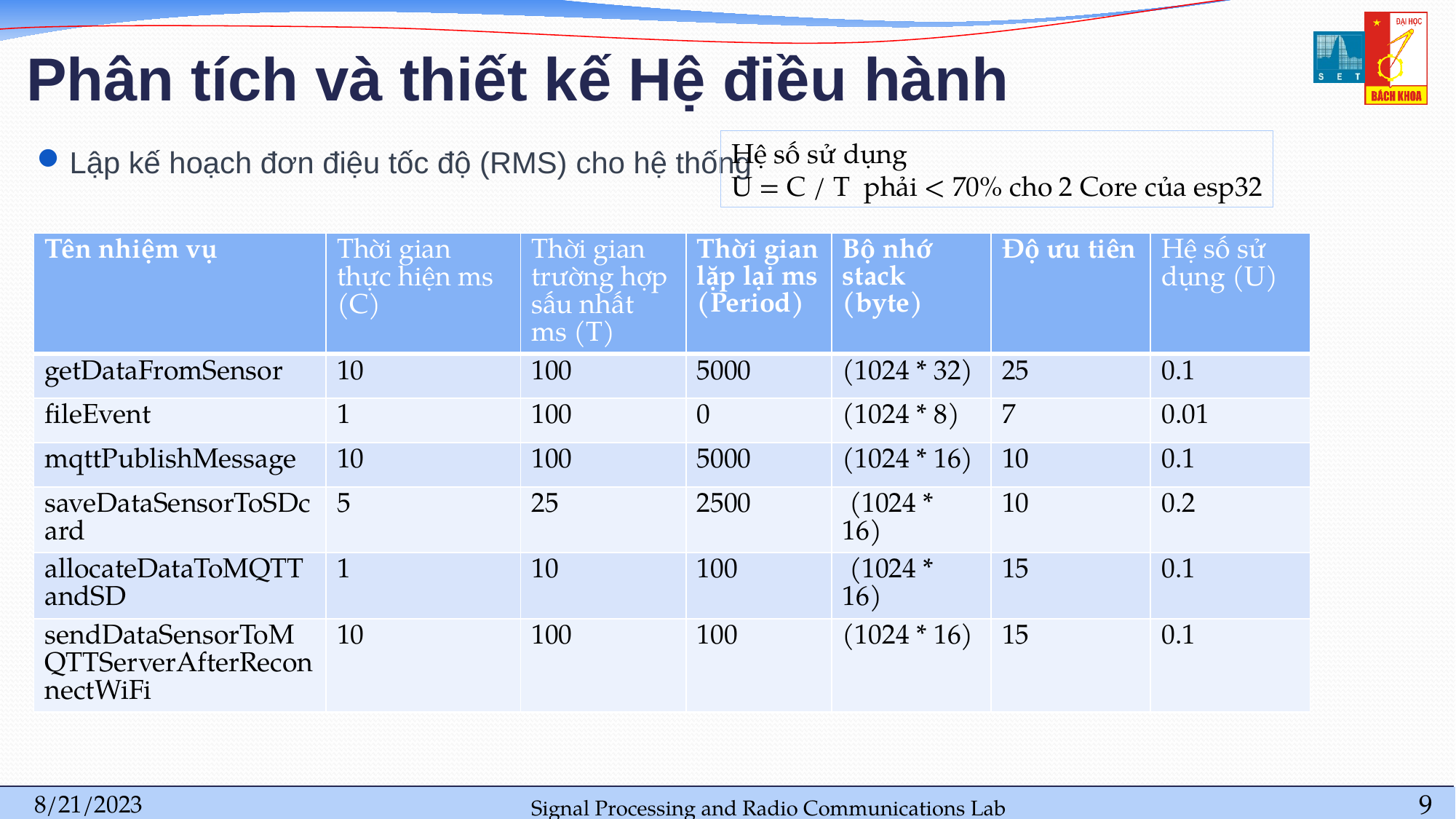

# Phân tích và thiết kế Hệ điều hành
Hệ số sử dụng
U = C / T  phải < 70% cho 2 Core của esp32
Lập kế hoạch đơn điệu tốc độ (RMS) cho hệ thống
| Tên nhiệm vụ | Thời gian thực hiện ms (C) | Thời gian trường hợp sấu nhất ms (T) | Thời gian lặp lại ms (Period) | Bộ nhớ stack (byte) | Độ ưu tiên | Hệ số sử dụng (U) |
| --- | --- | --- | --- | --- | --- | --- |
| getDataFromSensor | 10 | 100 | 5000 | (1024 \* 32) | 25 | 0.1 |
| fileEvent | 1 | 100 | 0 | (1024 \* 8) | 7 | 0.01 |
| mqttPublishMessage | 10 | 100 | 5000 | (1024 \* 16) | 10 | 0.1 |
| saveDataSensorToSDcard | 5 | 25 | 2500 | (1024 \* 16) | 10 | 0.2 |
| allocateDataToMQTTandSD | 1 | 10 | 100 | (1024 \* 16) | 15 | 0.1 |
| sendDataSensorToMQTTServerAfterReconnectWiFi | 10 | 100 | 100 | (1024 \* 16) | 15 | 0.1 |
Signal Processing and Radio Communications Lab
8/21/2023
9